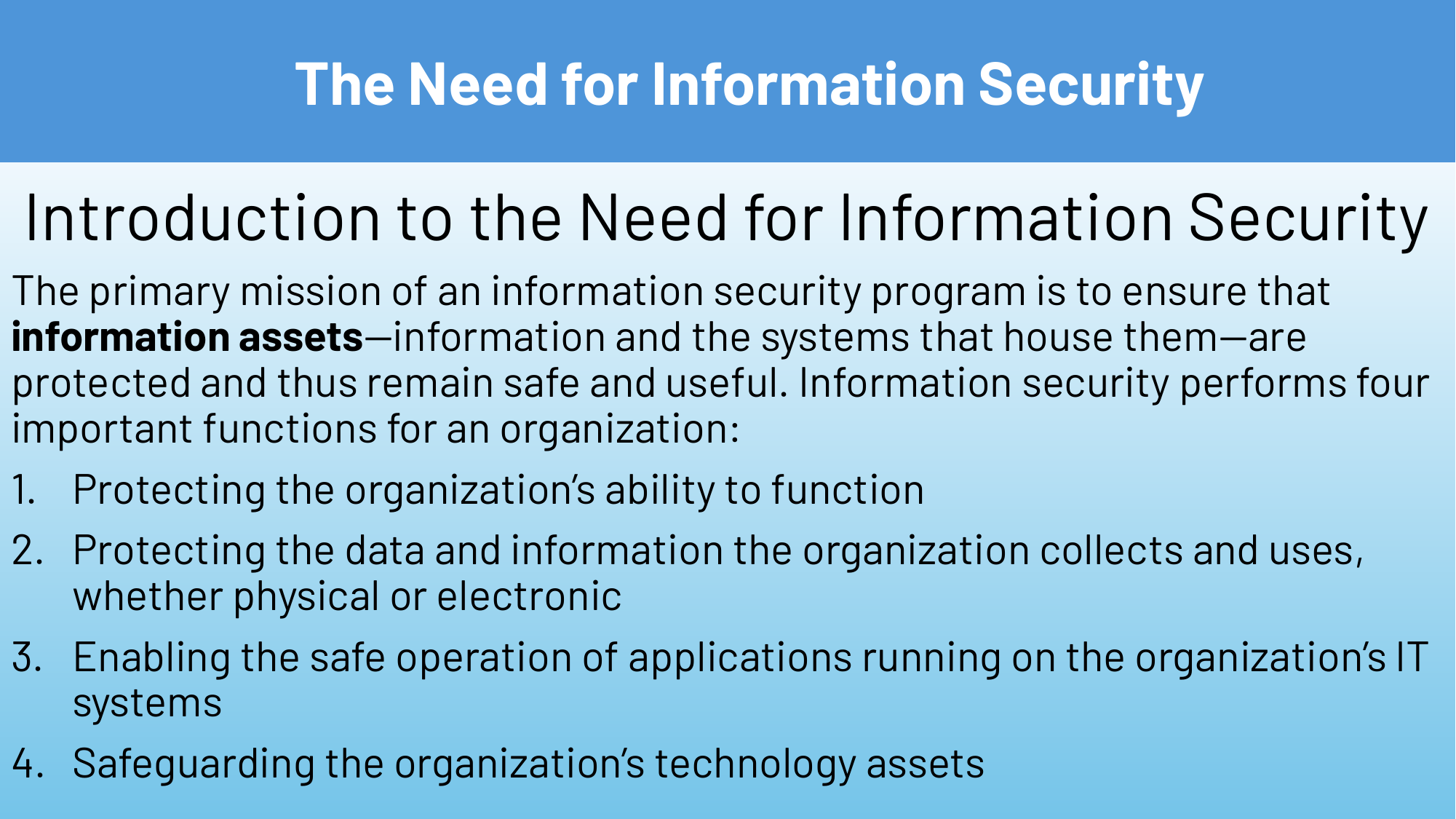

The Need for Information Security
Introduction to the Need for Information Security
The primary mission of an information security program is to ensure that information assets—information and the systems that house them—are protected and thus remain safe and useful. Information security performs four important functions for an organization:
Protecting the organization’s ability to function
Protecting the data and information the organization collects and uses, whether physical or electronic
Enabling the safe operation of applications running on the organization’s IT systems
Safeguarding the organization’s technology assets